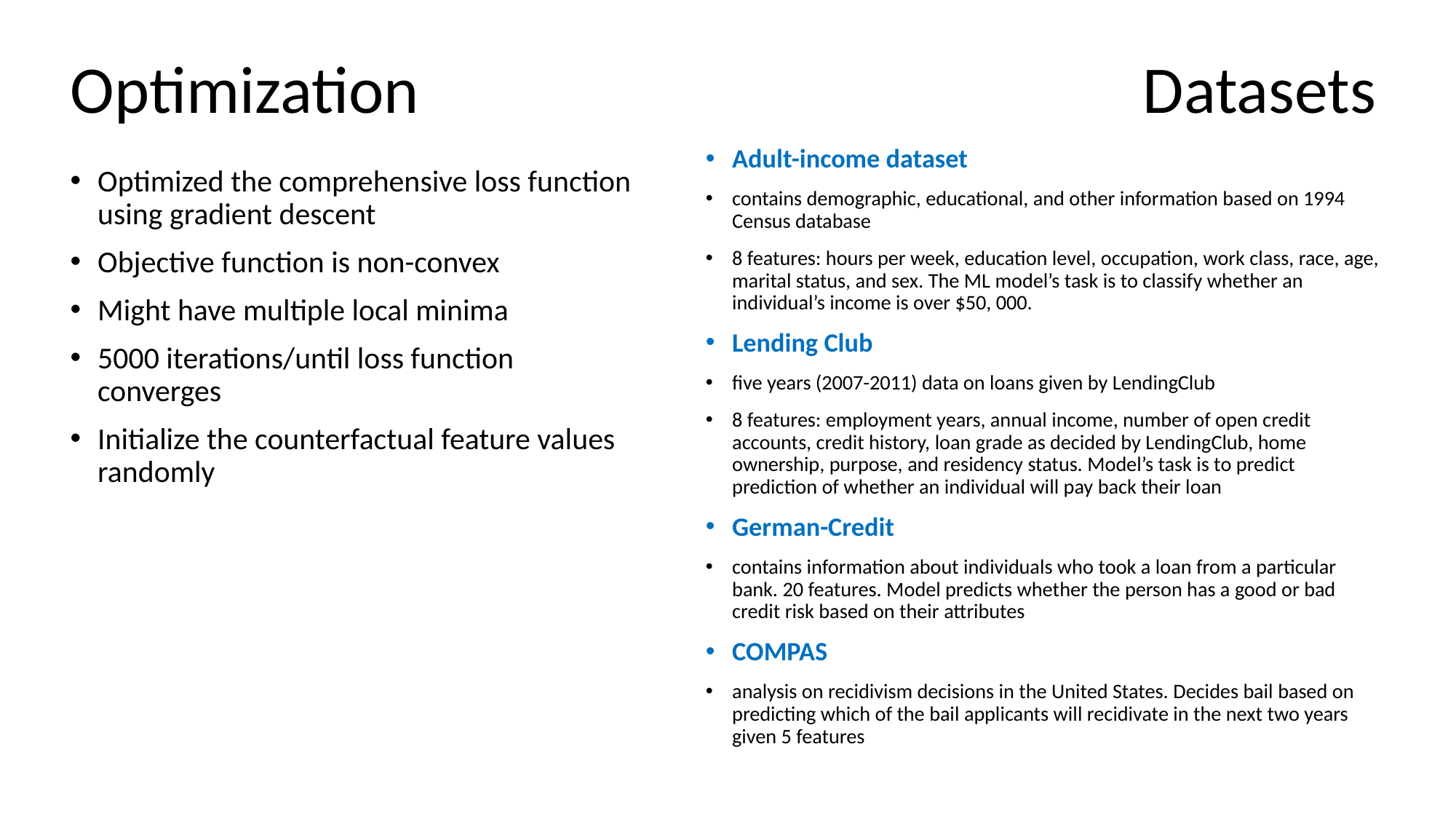

# Optimization 						      Datasets
Adult-income dataset
contains demographic, educational, and other information based on 1994 Census database
8 features: hours per week, education level, occupation, work class, race, age, marital status, and sex. The ML model’s task is to classify whether an individual’s income is over $50, 000.
Lending Club
five years (2007-2011) data on loans given by LendingClub
8 features: employment years, annual income, number of open credit accounts, credit history, loan grade as decided by LendingClub, home ownership, purpose, and residency status. Model’s task is to predict prediction of whether an individual will pay back their loan
German-Credit
contains information about individuals who took a loan from a particular bank. 20 features. Model predicts whether the person has a good or bad credit risk based on their attributes
COMPAS
analysis on recidivism decisions in the United States. Decides bail based on predicting which of the bail applicants will recidivate in the next two years given 5 features
Optimized the comprehensive loss function using gradient descent
Objective function is non-convex
Might have multiple local minima
5000 iterations/until loss function converges
Initialize the counterfactual feature values randomly